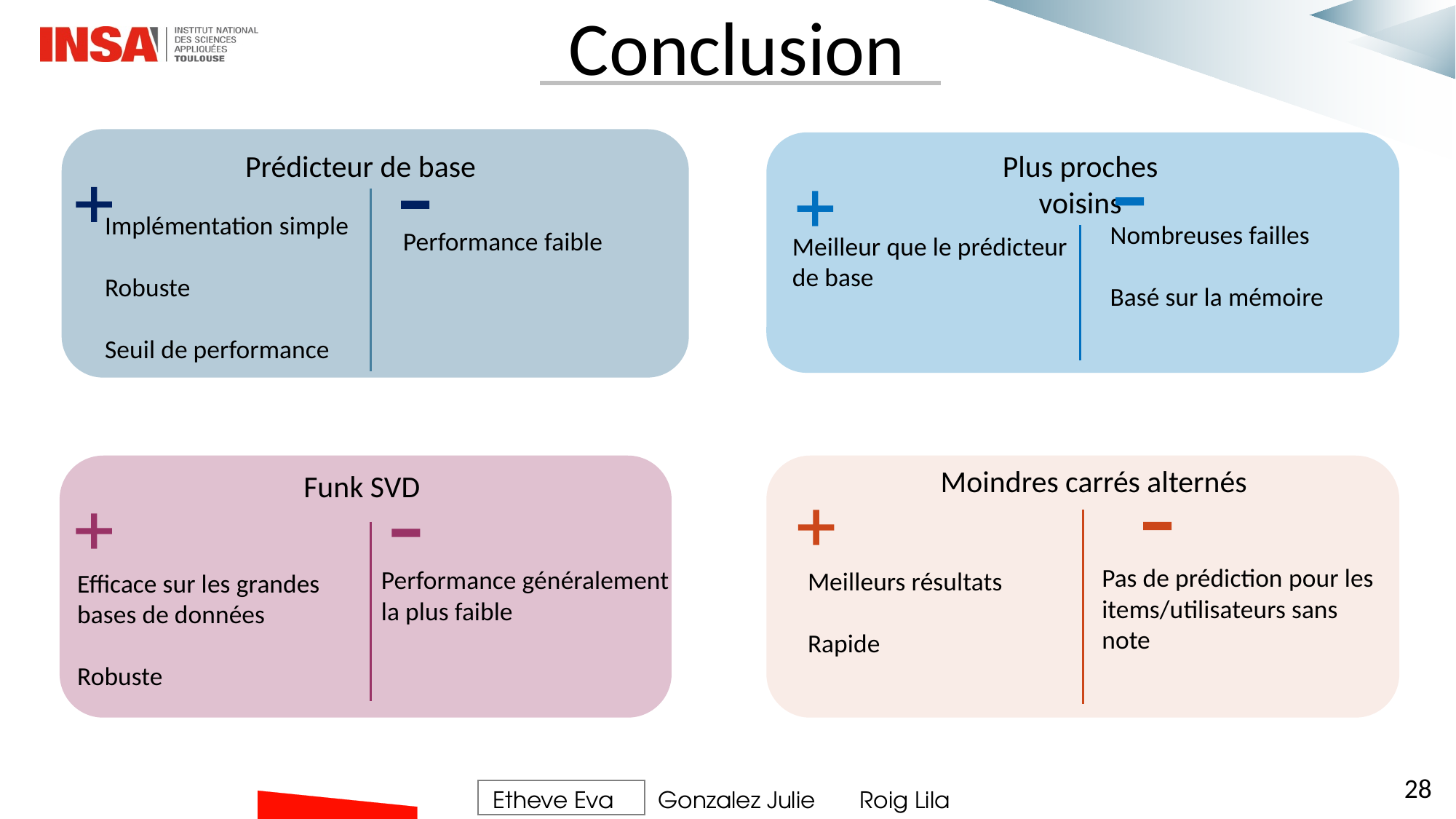

Conclusion

Plus proches voisins
Prédicteur de base

Implémentation simple
Robuste
Seuil de performance
Nombreuses failles
Basé sur la mémoire
Performance faible
Meilleur que le prédicteur de base

Moindres carrés alternés
Funk SVD

Pas de prédiction pour les items/utilisateurs sans note
Performance généralement la plus faible
Meilleurs résultats
Rapide

Efficace sur les grandes bases de données
Robuste
28